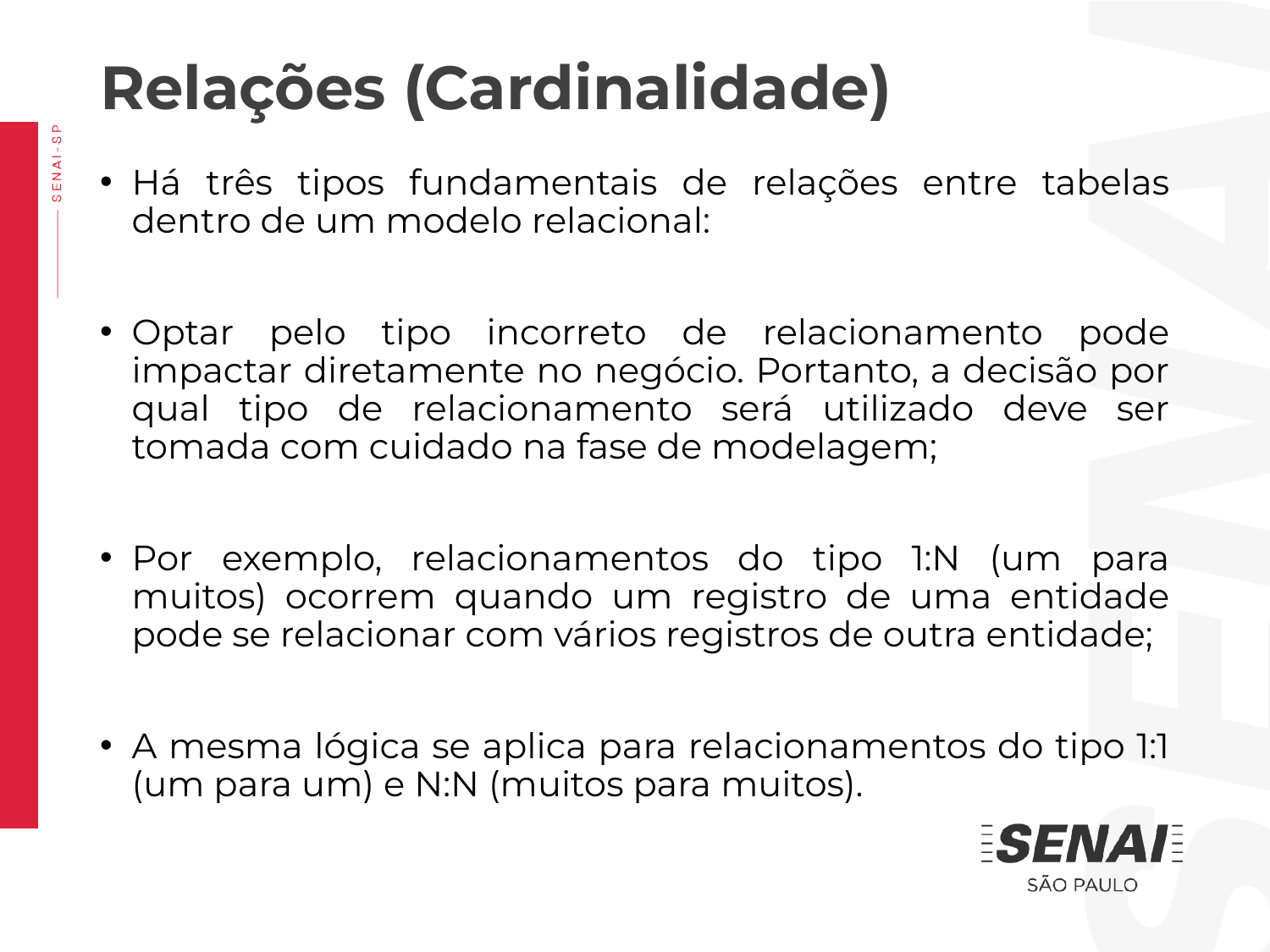

Relações (Cardinalidade)

Há três tipos fundamentais de relações entre tabelas dentro de um modelo relacional:

Optar pelo tipo incorreto de relacionamento pode impactar diretamente no negócio. Portanto, a decisão por qual tipo de relacionamento será utilizado deve ser tomada com cuidado na fase de modelagem;

Por exemplo, relacionamentos do tipo 1:N (um para muitos) ocorrem quando um registro de uma entidade pode se relacionar com vários registros de outra entidade;

A mesma lógica se aplica para relacionamentos do tipo 1:1 (um para um) e N:N (muitos para muitos).